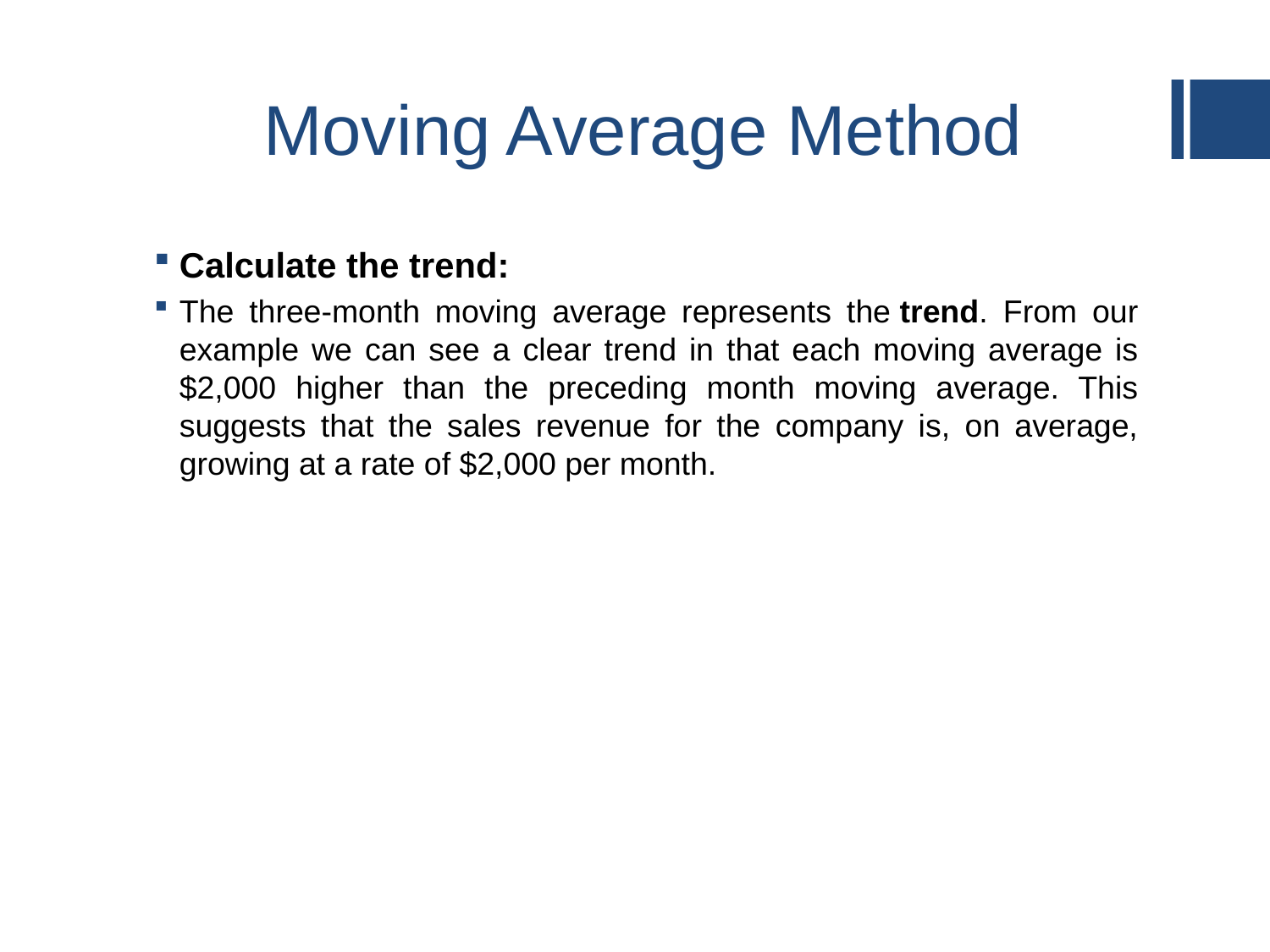

# Moving Average Method
Calculate the trend:
The three-month moving average represents the trend. From our example we can see a clear trend in that each moving average is $2,000 higher than the preceding month moving average. This suggests that the sales revenue for the company is, on average, growing at a rate of $2,000 per month.